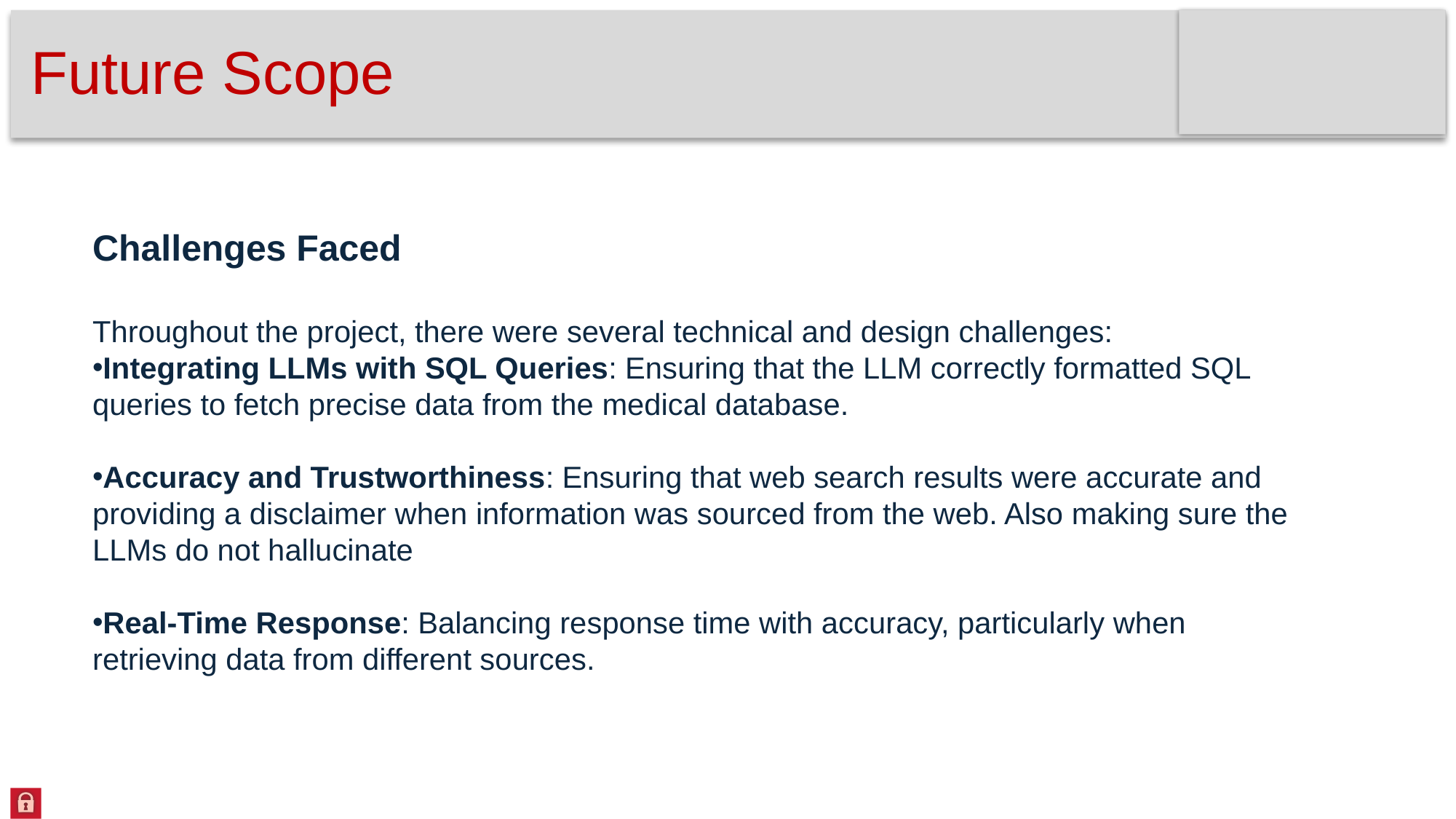

# Future Scope

Challenges Faced

Throughout the project, there were several technical and design challenges:
Integrating LLMs with SQL Queries: Ensuring that the LLM correctly formatted SQL queries to fetch precise data from the medical database.

Accuracy and Trustworthiness: Ensuring that web search results were accurate and providing a disclaimer when information was sourced from the web. Also making sure the LLMs do not hallucinate

Real-Time Response: Balancing response time with accuracy, particularly when retrieving data from different sources.